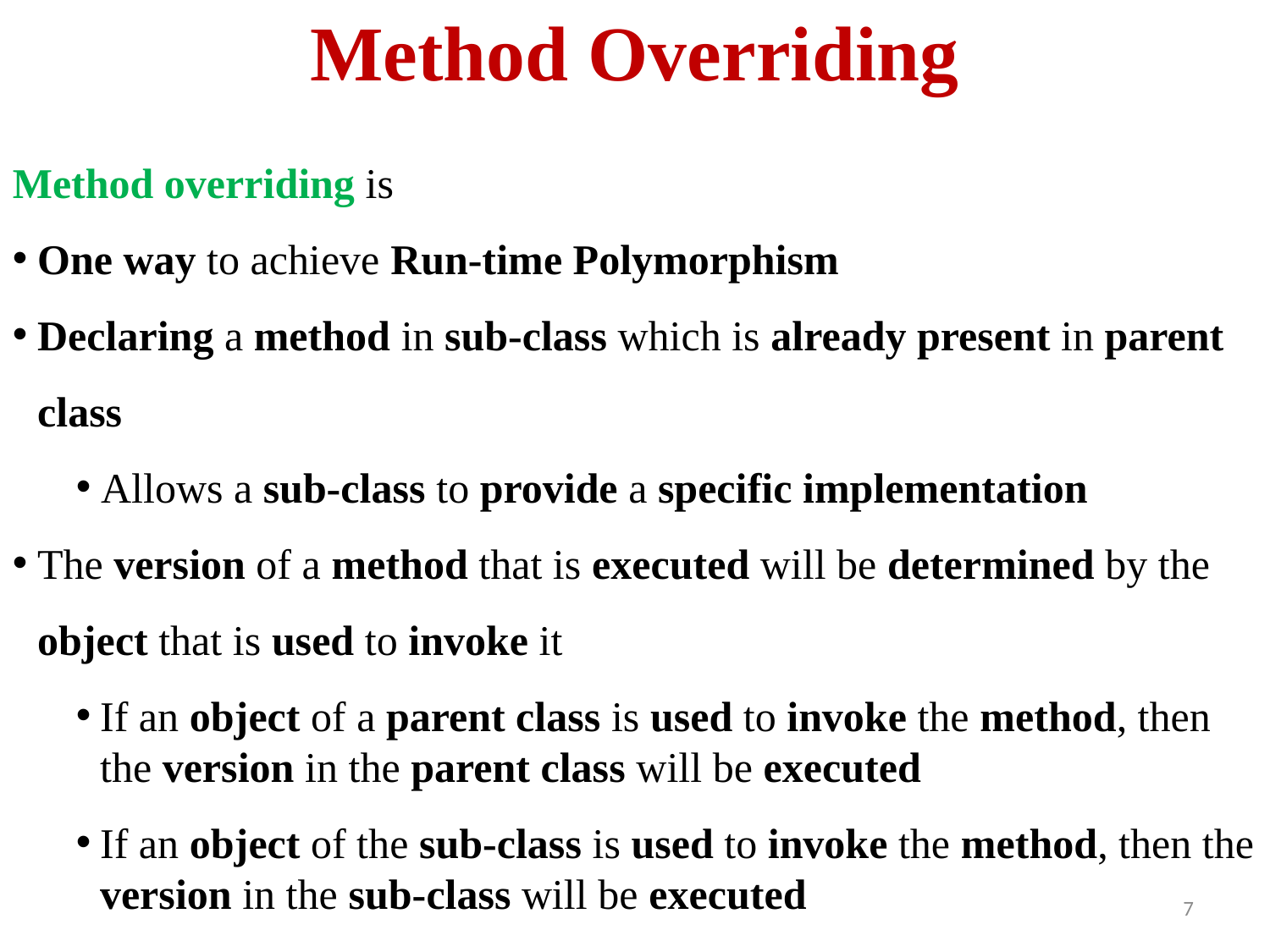

# Method Overriding
Method overriding is
One way to achieve Run-time Polymorphism
Declaring a method in sub-class which is already present in parent class
Allows a sub-class to provide a specific implementation
The version of a method that is executed will be determined by the object that is used to invoke it

If an object of a parent class is used to invoke the method, then the version in the parent class will be executed

If an object of the sub-class is used to invoke the method, then the version in the sub-class will be executed

7